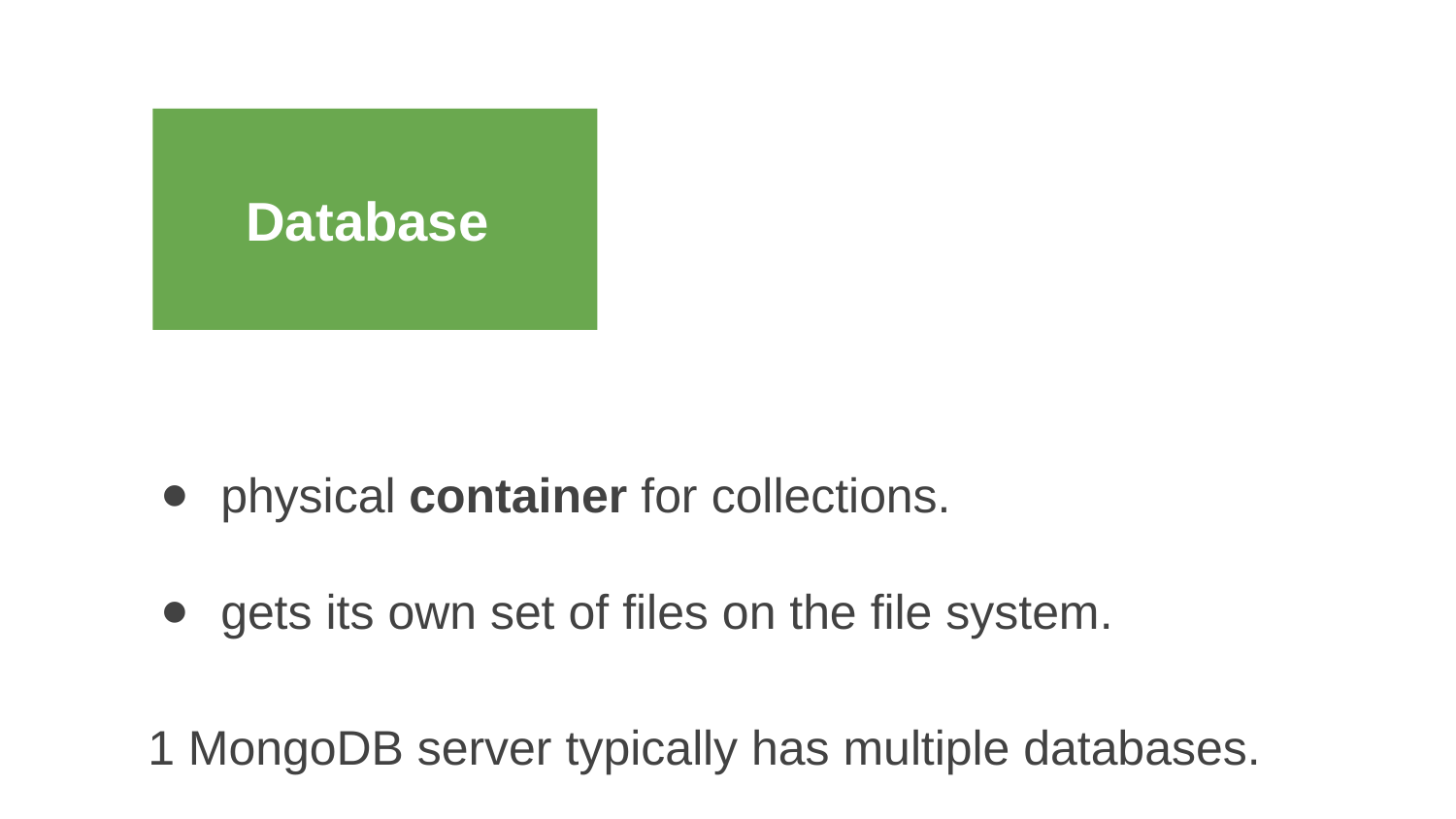

Database
# physical container for collections.
gets its own set of files on the file system.
1 MongoDB server typically has multiple databases.